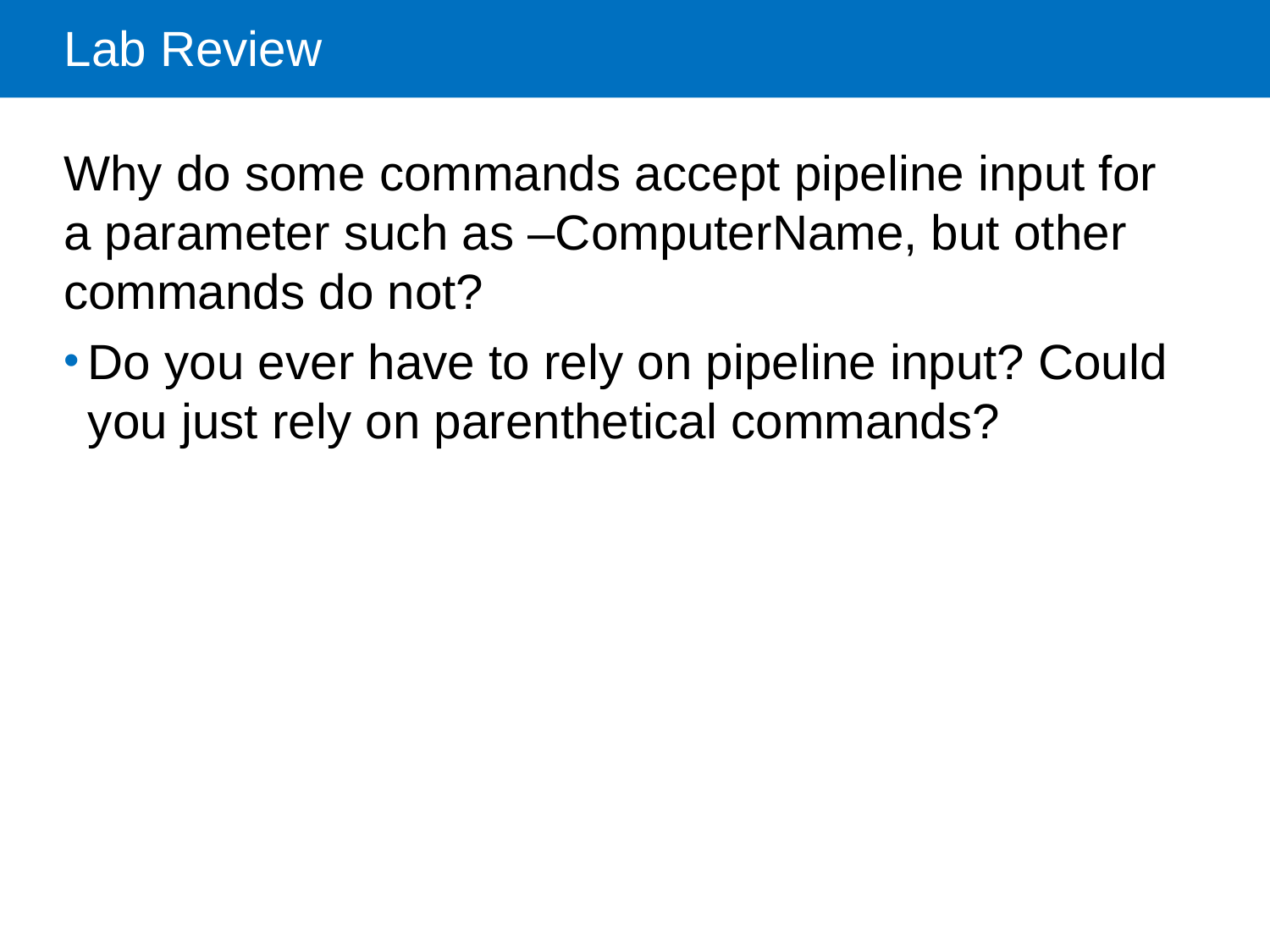

# Lab Review
Why do some commands accept pipeline input for a parameter such as –ComputerName, but other commands do not?
Do you ever have to rely on pipeline input? Could you just rely on parenthetical commands?